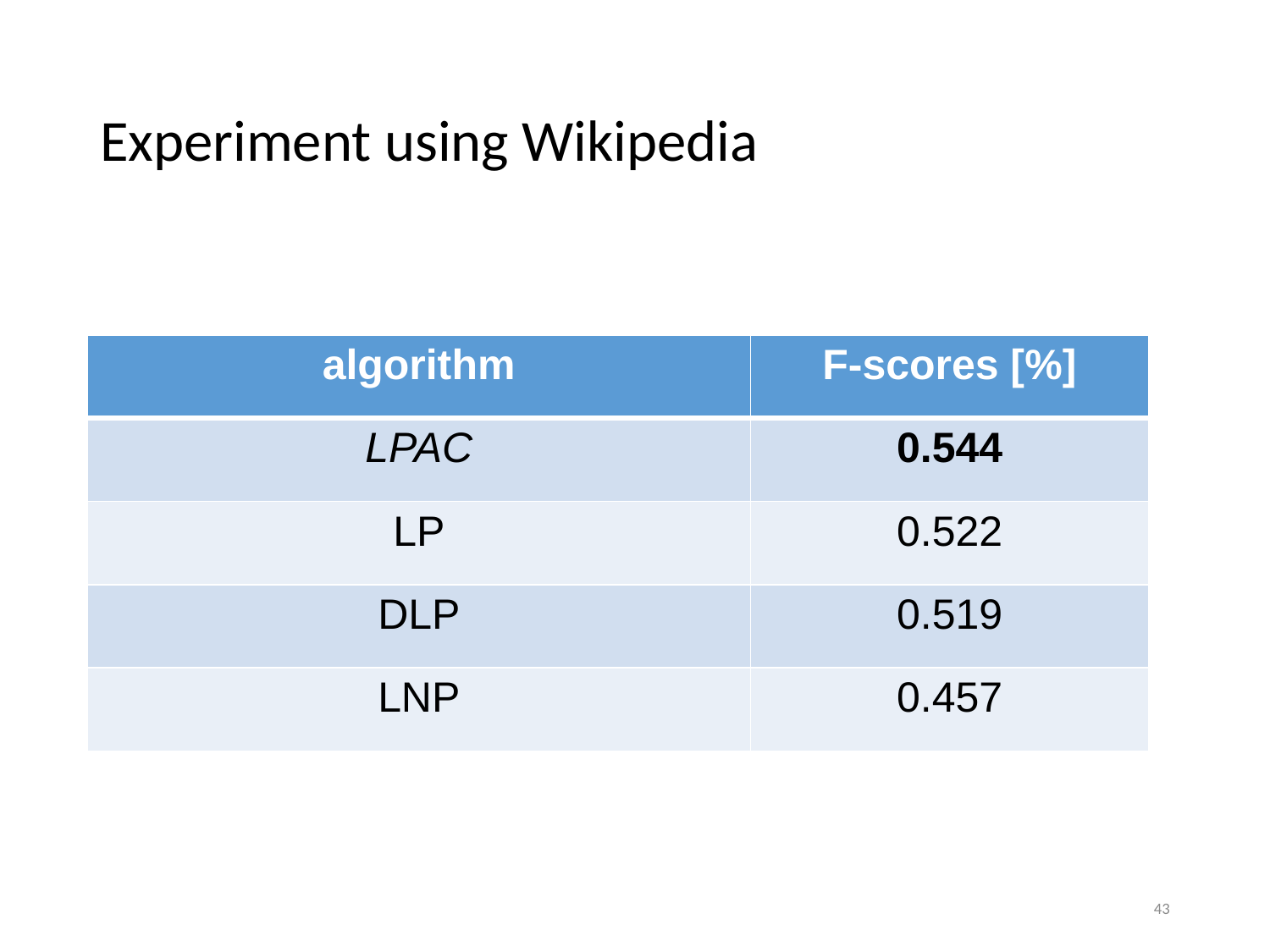

# Experiment using Wikipedia
| algorithm | F-scores [%] |
| --- | --- |
| LPAC | 0.544 |
| LP | 0.522 |
| DLP | 0.519 |
| LNP | 0.457 |
43